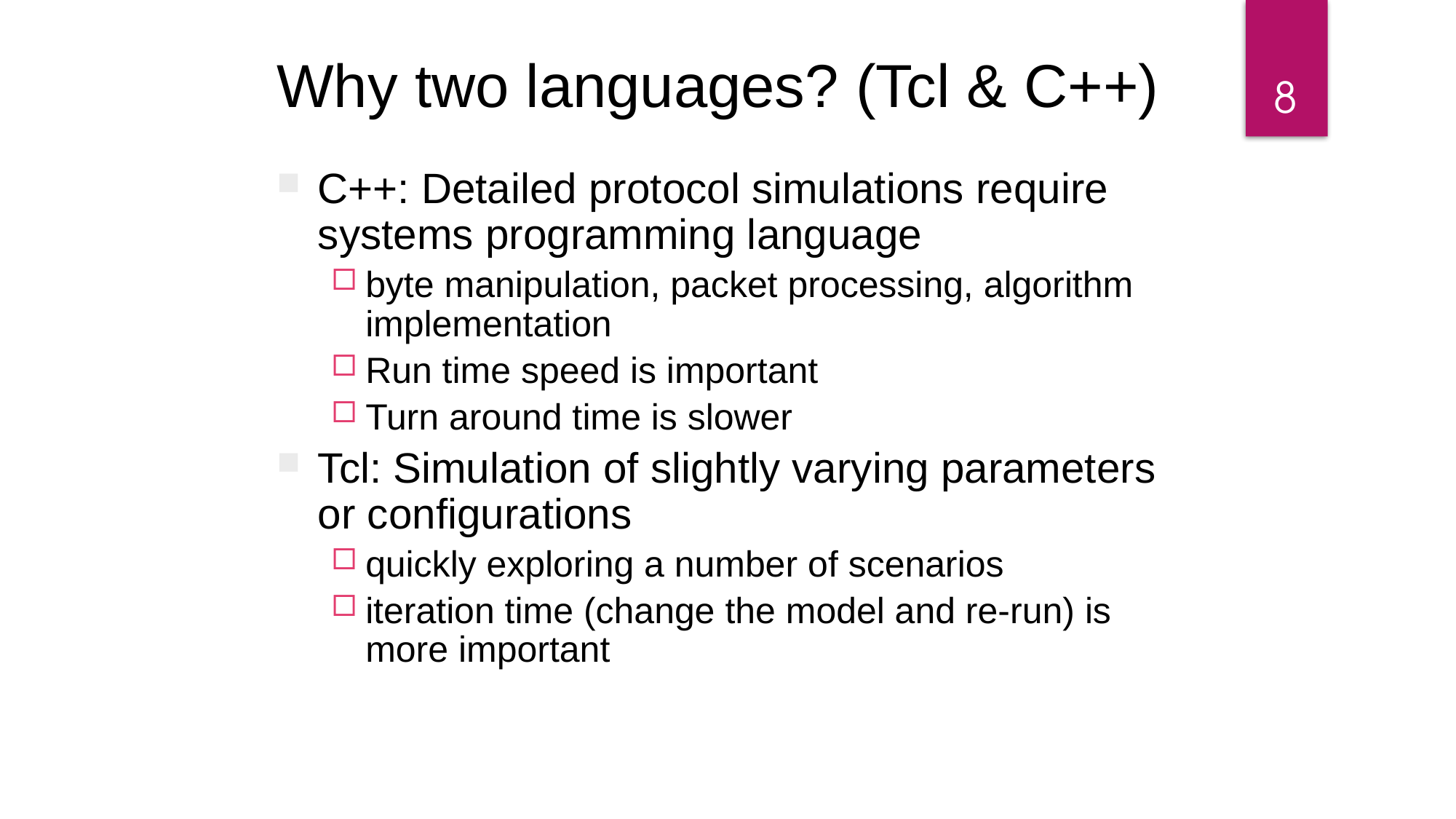

8
Why two languages? (Tcl & C++)
C++: Detailed protocol simulations require systems programming language
byte manipulation, packet processing, algorithm implementation
Run time speed is important
Turn around time is slower
Tcl: Simulation of slightly varying parameters or configurations
quickly exploring a number of scenarios
iteration time (change the model and re-run) is more important